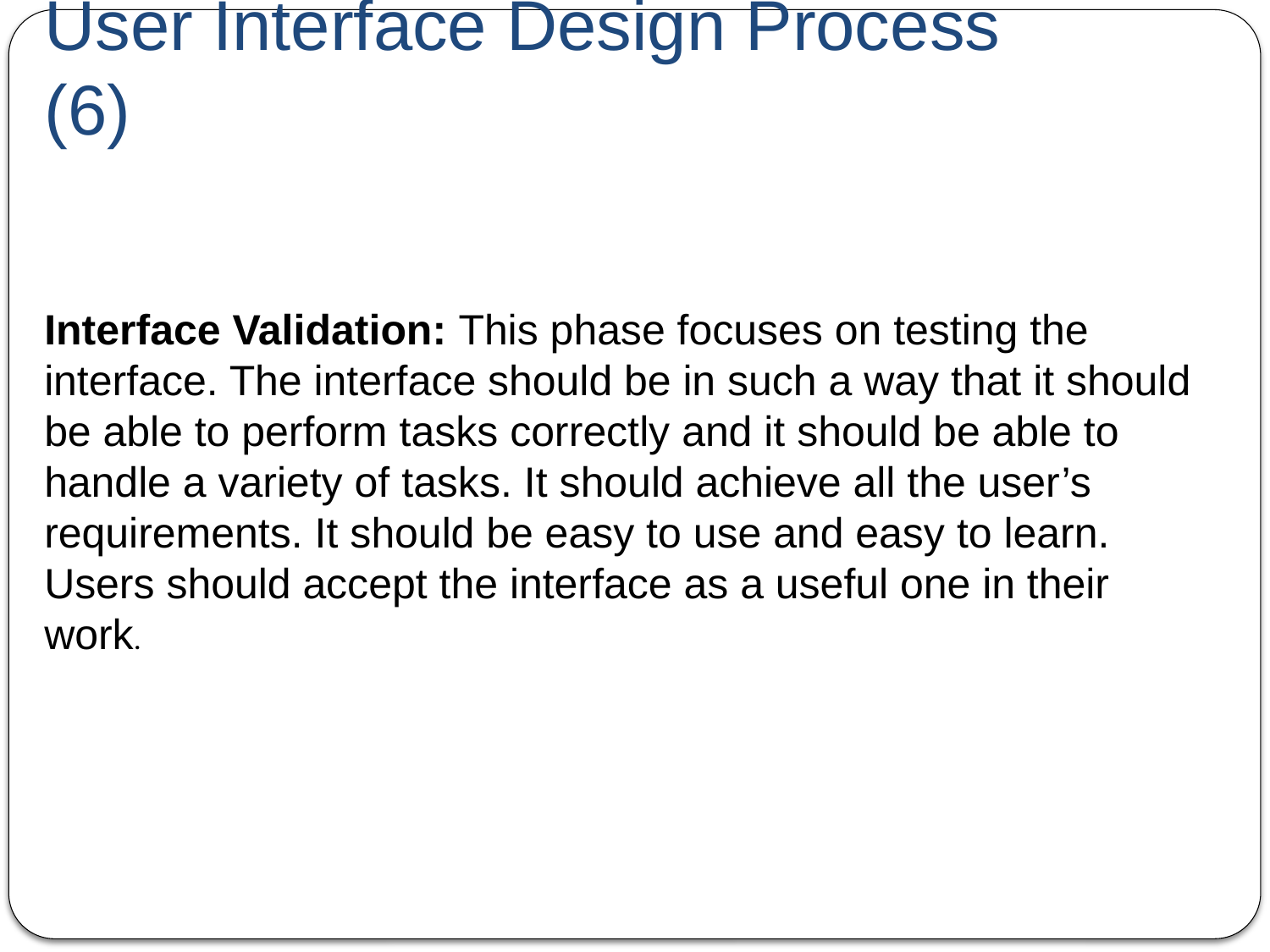

# User Interface Design Process (6)
Interface Validation: This phase focuses on testing the interface. The interface should be in such a way that it should be able to perform tasks correctly and it should be able to handle a variety of tasks. It should achieve all the user’s requirements. It should be easy to use and easy to learn. Users should accept the interface as a useful one in their work.